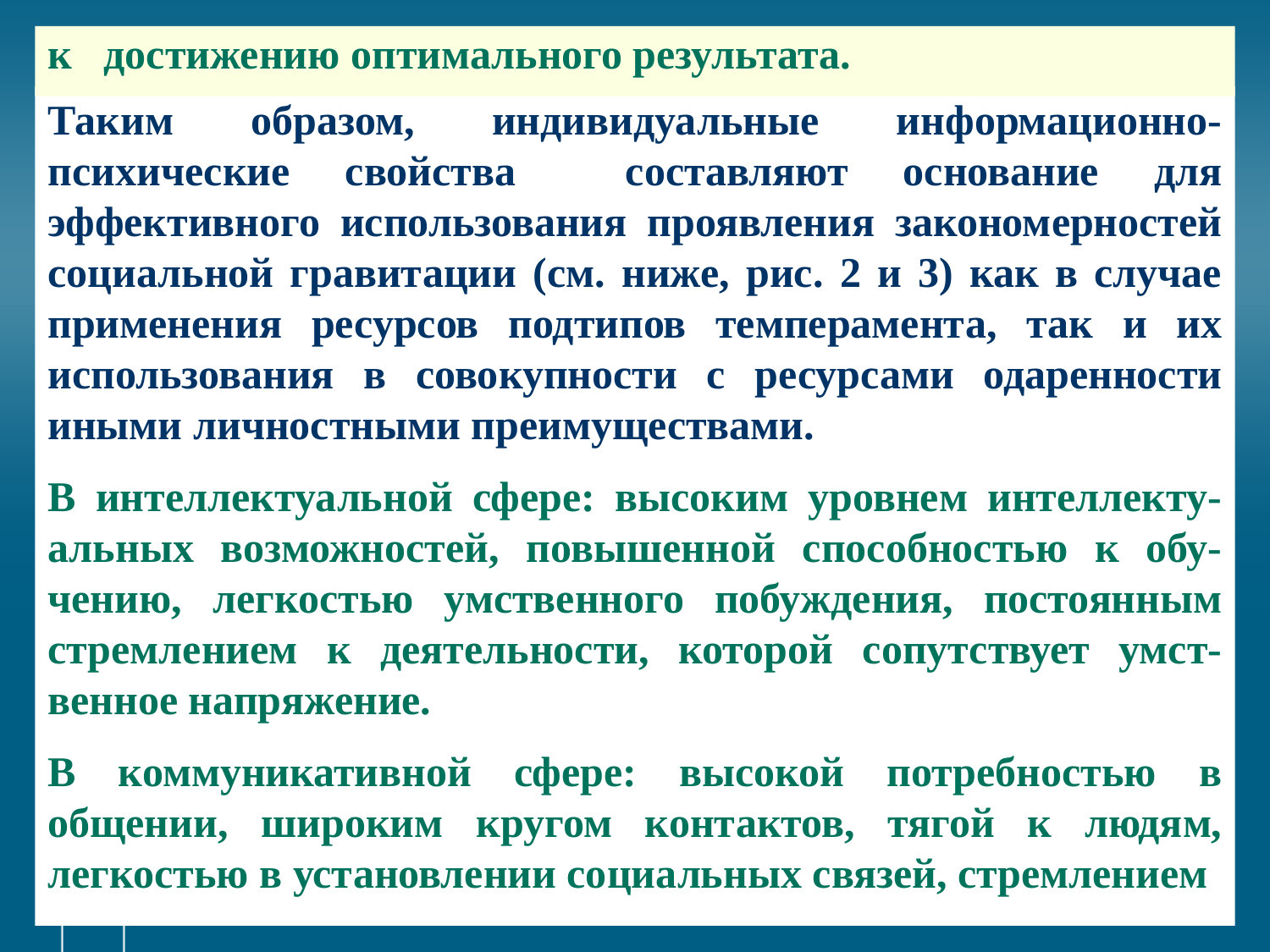

# к   достижению оптимального результата.
Таким образом, индивидуальные информационно-психические свойства  составляют основание для эффективного использования проявления закономерностей социальной гравитации (см. ниже, рис. 2 и 3) как в случае применения ресурсов подтипов темперамента, так и их использования в совокупности с ресурсами одаренности иными личностными преимуществами.
В интеллектуальной сфере: высоким уровнем интеллекту-альных возможностей, повышенной способностью к обу-чению, легкостью умственного побуждения, постоянным стремлением к деятельности, которой сопутствует умст-венное напряжение.
В коммуникативной сфере: высокой потребностью в общении, широким кругом контактов, тягой к людям, легкостью в установлении социальных связей, стремлением